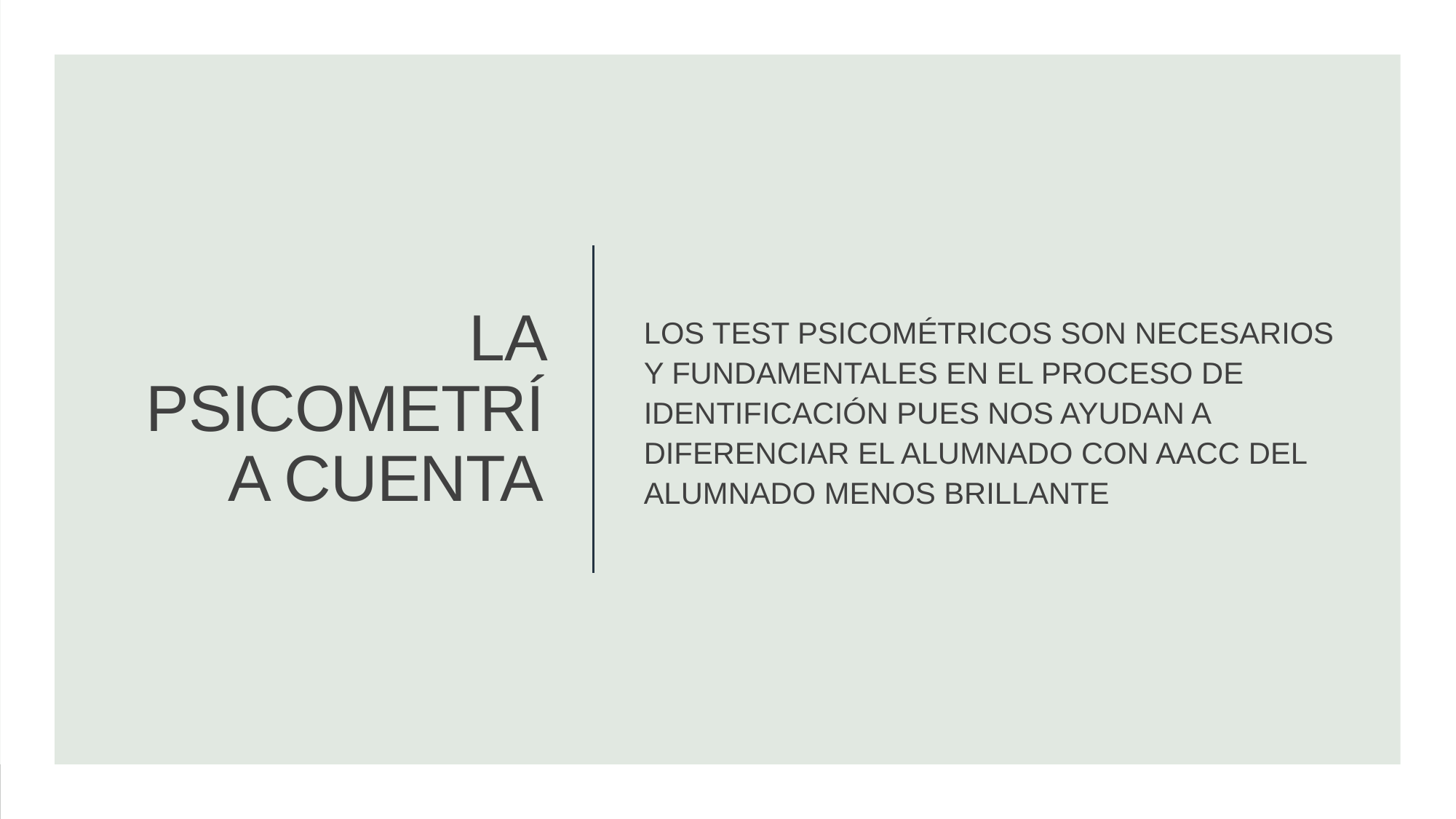

LOS TEST PSICOMÉTRICOS SON NECESARIOS Y FUNDAMENTALES EN EL PROCESO DE IDENTIFICACIÓN PUES NOS AYUDAN A DIFERENCIAR EL ALUMNADO CON AACC DEL ALUMNADO MENOS BRILLANTE
# LA PSICOMETRÍA CUENTA